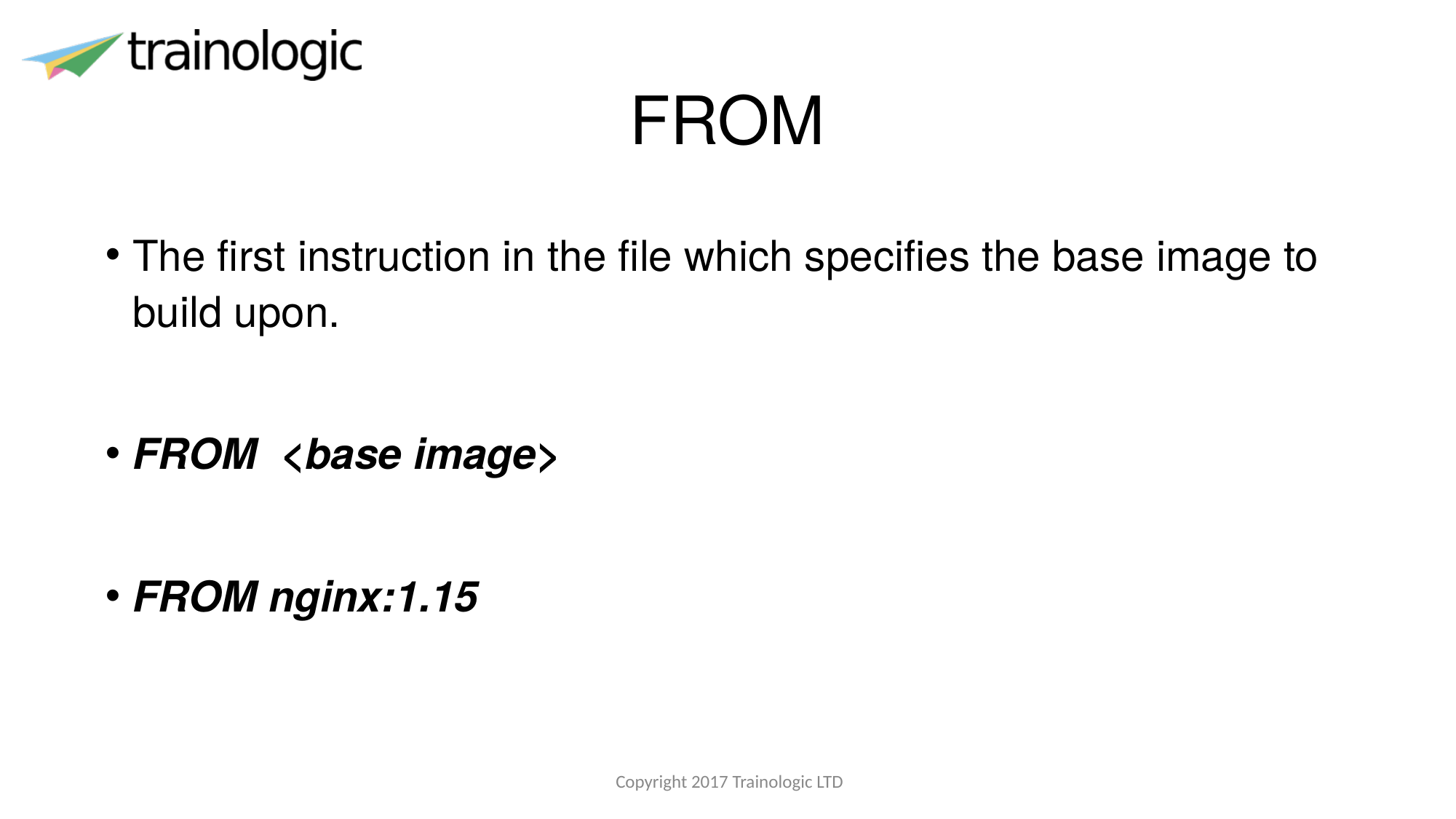

# FROM
The first instruction in the file which specifies the base image to build upon.

FROM  <base image>

FROM nginx:1.15
 Copyright 2017 Trainologic LTD